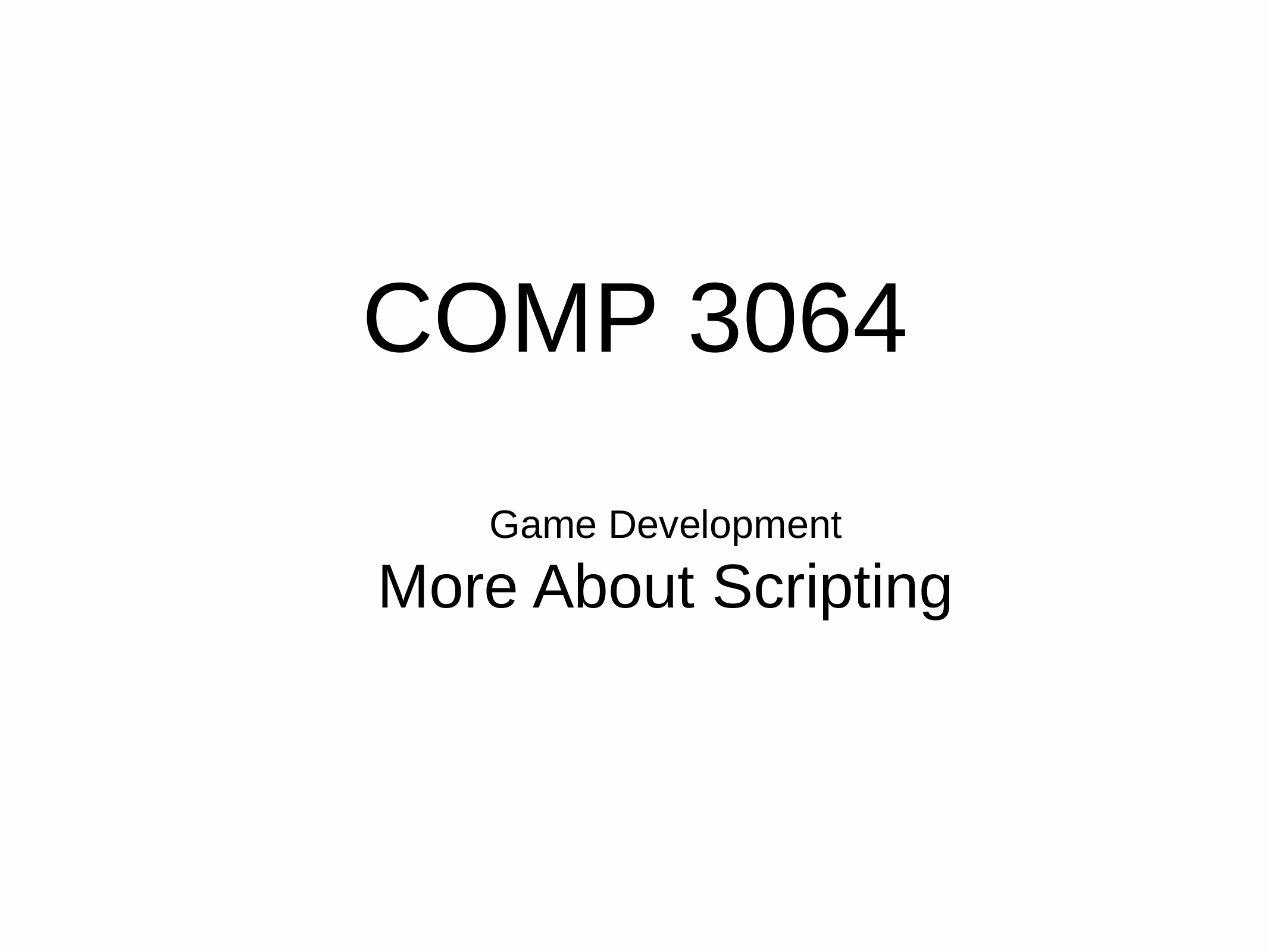

# COMP 3064
Game Development
More About Scripting